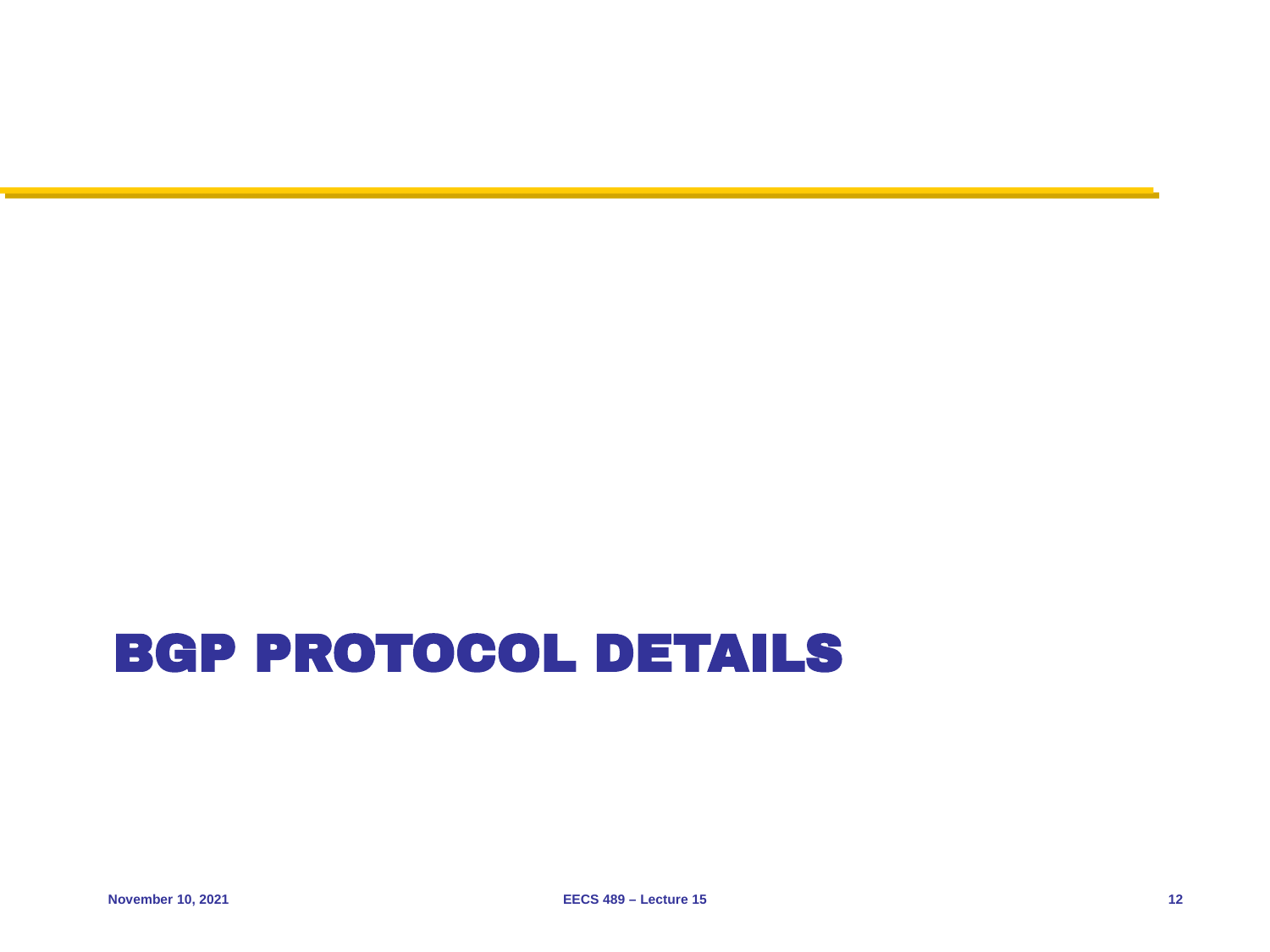

# BGP Protocol details
November 10, 2021
EECS 489 – Lecture 15
12